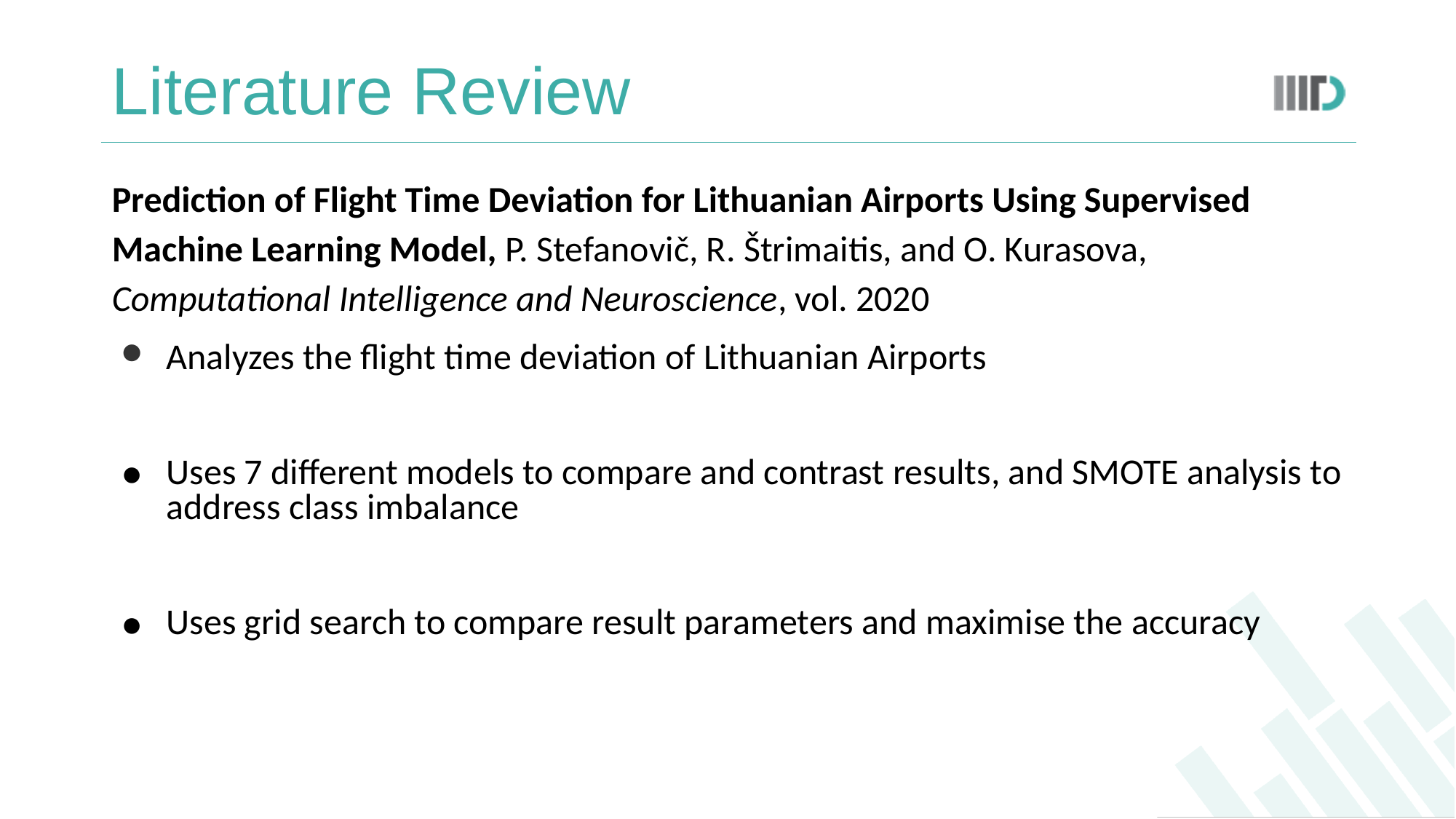

# Literature Review
Prediction of Flight Time Deviation for Lithuanian Airports Using Supervised Machine Learning Model, P. Stefanovič, R. Štrimaitis, and O. Kurasova, Computational Intelligence and Neuroscience, vol. 2020
Analyzes the flight time deviation of Lithuanian Airports

Uses 7 different models to compare and contrast results, and SMOTE analysis to address class imbalance

Uses grid search to compare result parameters and maximise the accuracy